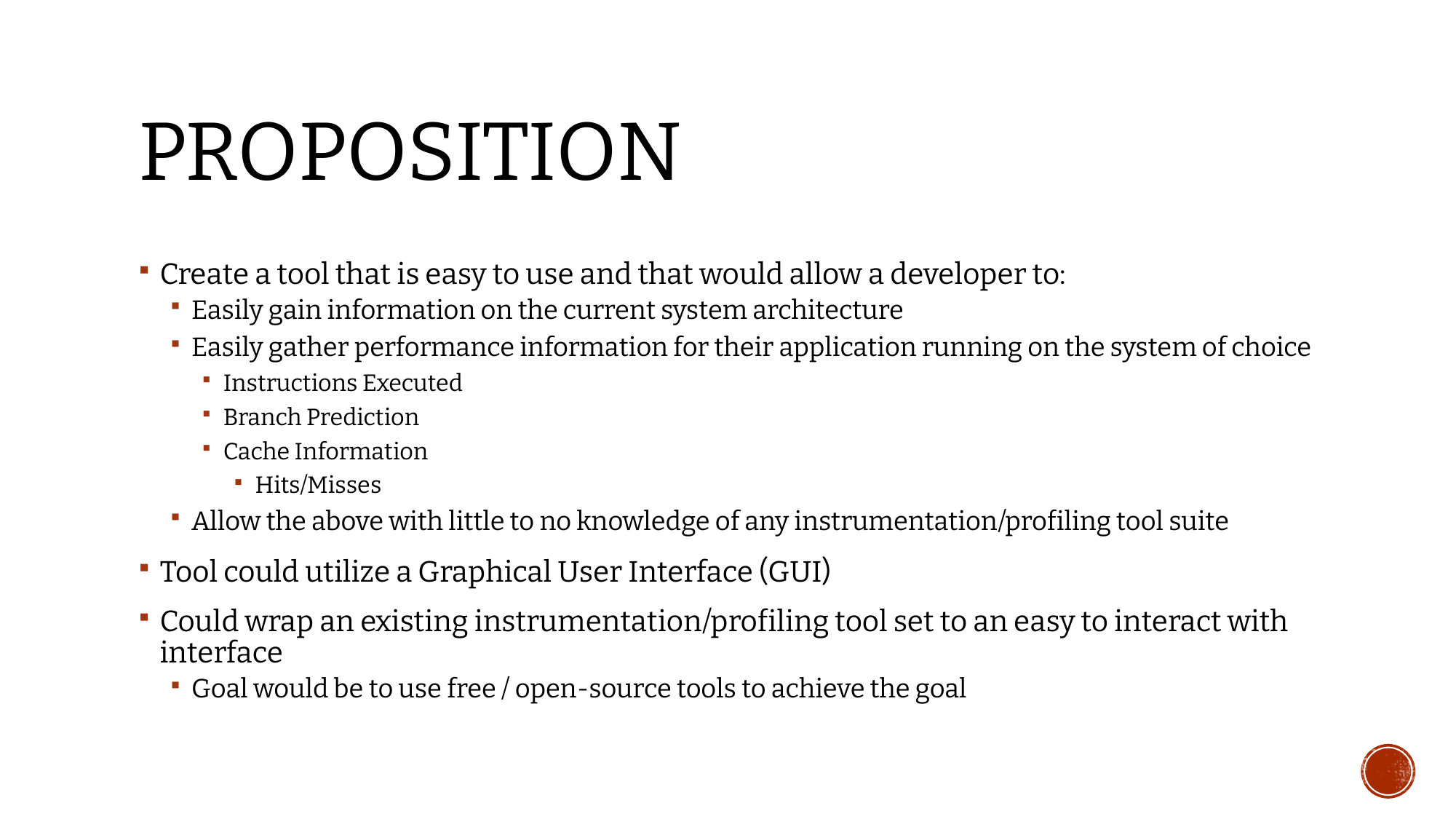

# Proposition
Create a tool that is easy to use and that would allow a developer to:
Easily gain information on the current system architecture
Easily gather performance information for their application running on the system of choice
Instructions Executed
Branch Prediction
Cache Information
Hits/Misses
Allow the above with little to no knowledge of any instrumentation/profiling tool suite
Tool could utilize a Graphical User Interface (GUI)
Could wrap an existing instrumentation/profiling tool set to an easy to interact with interface
Goal would be to use free / open-source tools to achieve the goal